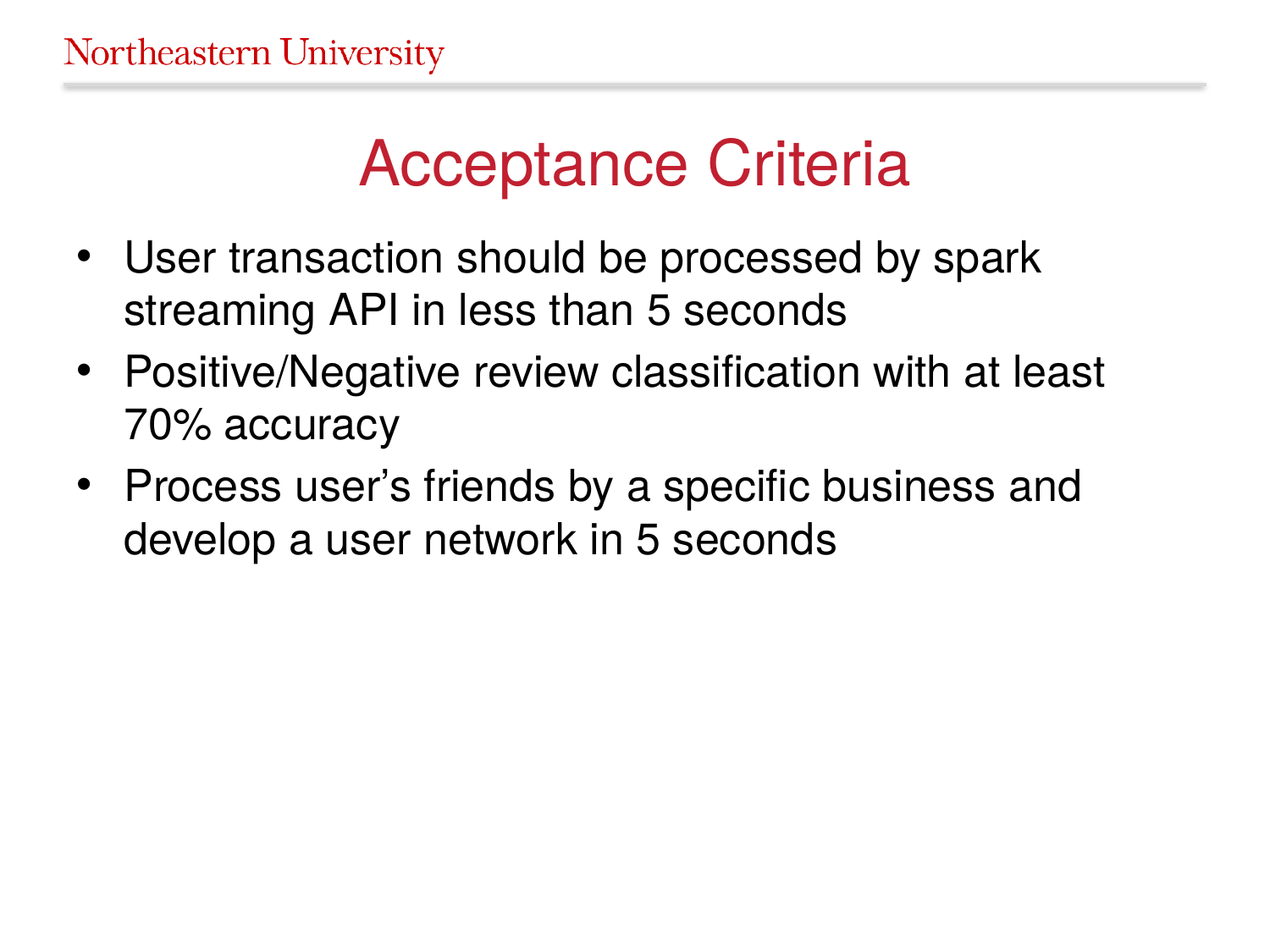

# Acceptance Criteria
User transaction should be processed by spark streaming API in less than 5 seconds
Positive/Negative review classification with at least 70% accuracy
Process user’s friends by a specific business and develop a user network in 5 seconds